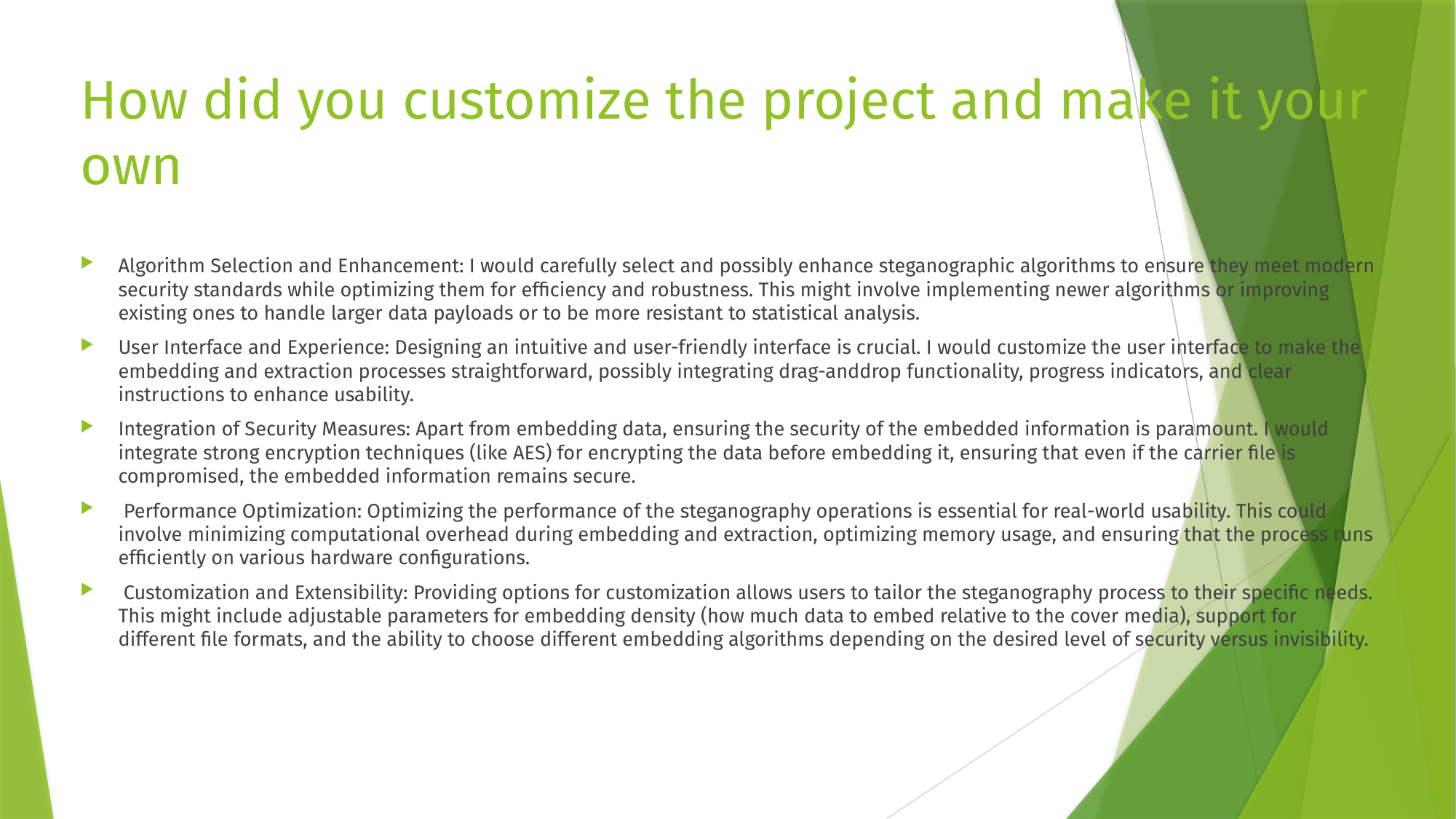

# How did you customize the project and make it your own
Algorithm Selection and Enhancement: I would carefully select and possibly enhance steganographic algorithms to ensure they meet modern security standards while optimizing them for efficiency and robustness. This might involve implementing newer algorithms or improving existing ones to handle larger data payloads or to be more resistant to statistical analysis.
User Interface and Experience: Designing an intuitive and user-friendly interface is crucial. I would customize the user interface to make the embedding and extraction processes straightforward, possibly integrating drag-anddrop functionality, progress indicators, and clear instructions to enhance usability.
Integration of Security Measures: Apart from embedding data, ensuring the security of the embedded information is paramount. I would integrate strong encryption techniques (like AES) for encrypting the data before embedding it, ensuring that even if the carrier file is compromised, the embedded information remains secure.
 Performance Optimization: Optimizing the performance of the steganography operations is essential for real-world usability. This could involve minimizing computational overhead during embedding and extraction, optimizing memory usage, and ensuring that the process runs efficiently on various hardware configurations.
 Customization and Extensibility: Providing options for customization allows users to tailor the steganography process to their specific needs. This might include adjustable parameters for embedding density (how much data to embed relative to the cover media), support for different file formats, and the ability to choose different embedding algorithms depending on the desired level of security versus invisibility.